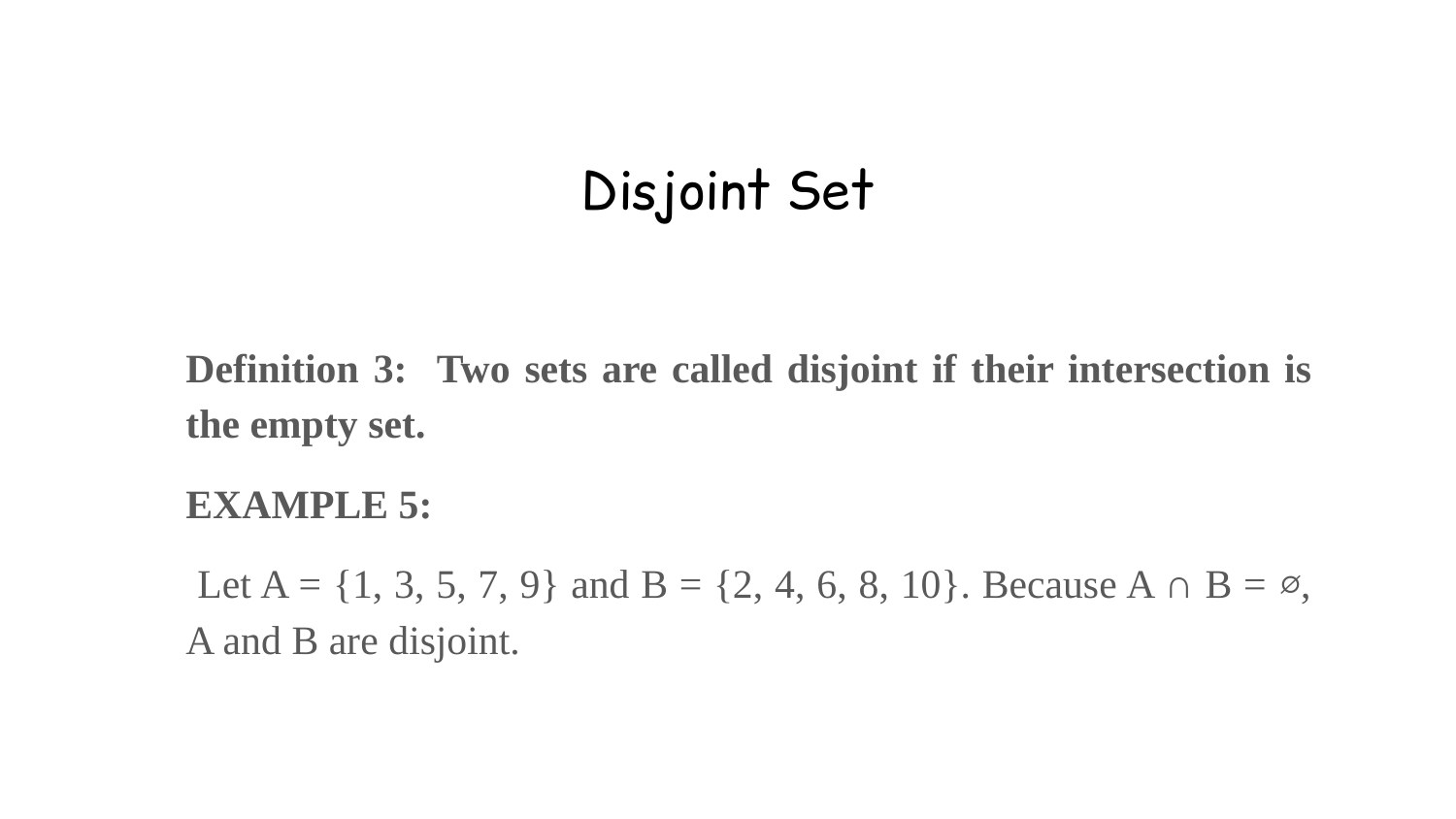

# Disjoint Set

Definition 3:  Two sets are called disjoint if their intersection is the empty set.
EXAMPLE 5:
 Let A = {1, 3, 5, 7, 9} and B = {2, 4, 6, 8, 10}. Because A ∩ B = ∅, A and B are disjoint.